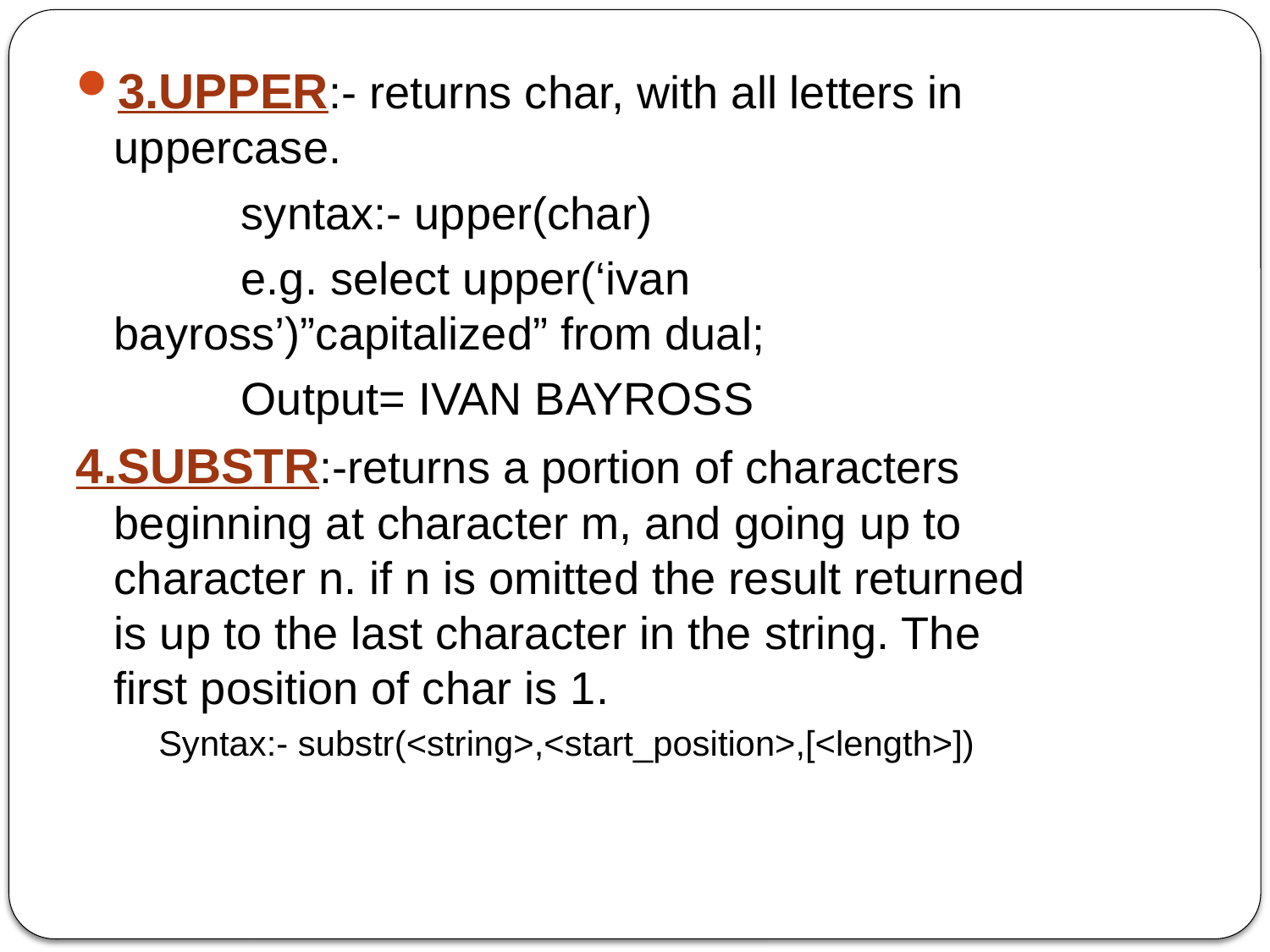

3.UPPER:- returns char, with all letters in uppercase.
		syntax:- upper(char)
		e.g. select upper(‘ivan 	bayross’)”capitalized” from dual;
		Output= IVAN BAYROSS
4.SUBSTR:-returns a portion of characters beginning at character m, and going up to character n. if n is omitted the result returned is up to the last character in the string. The first position of char is 1.
Syntax:- substr(<string>,<start_position>,[<length>])